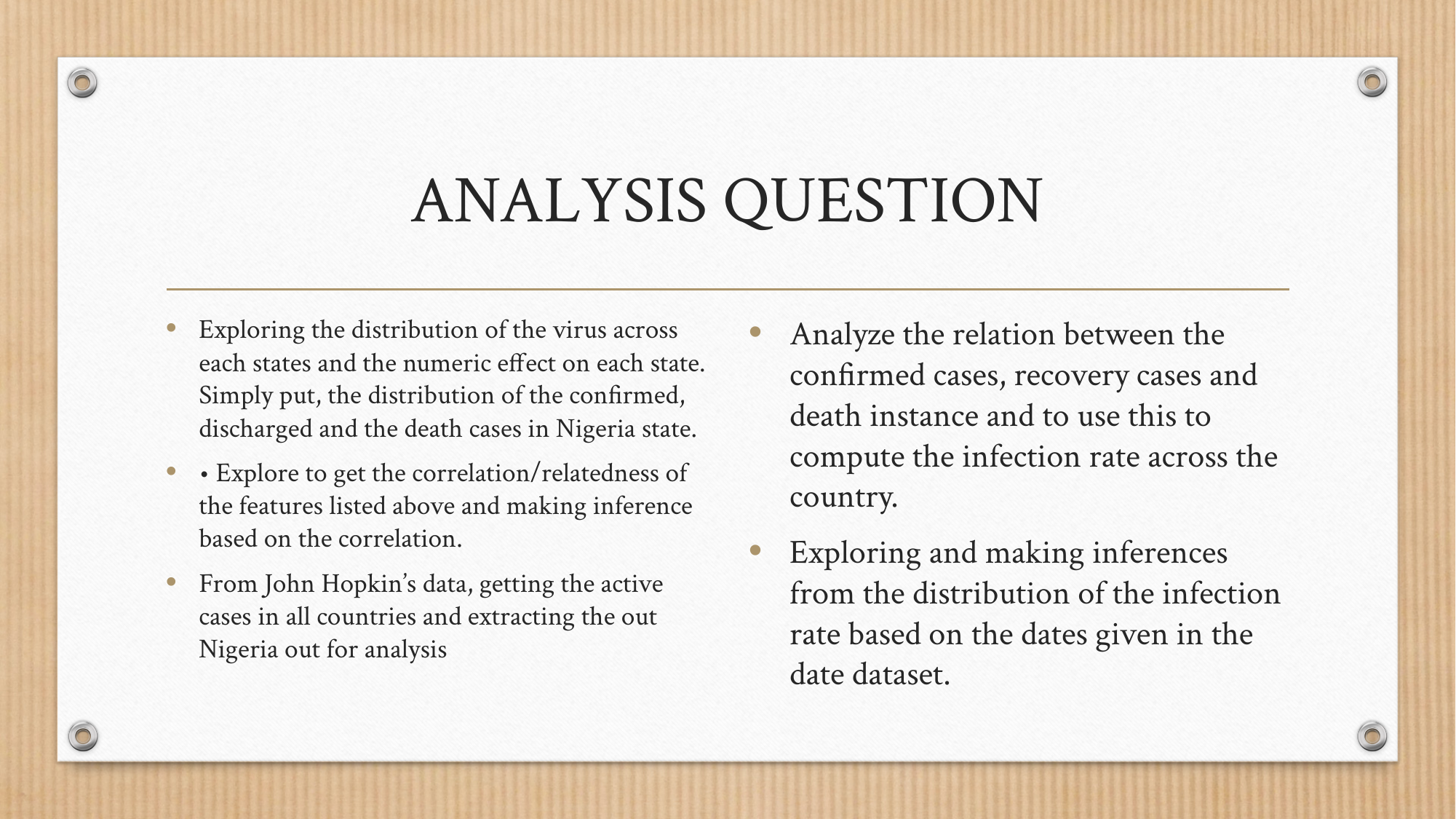

# ANALYSIS QUESTION
Exploring the distribution of the virus across each states and the numeric effect on each state. Simply put, the distribution of the confirmed, discharged and the death cases in Nigeria state.
• Explore to get the correlation/relatedness of the features listed above and making inference based on the correlation.
From John Hopkin’s data, getting the active cases in all countries and extracting the out Nigeria out for analysis

Analyze the relation between the confirmed cases, recovery cases and death instance and to use this to compute the infection rate across the country.
Exploring and making inferences from the distribution of the infection rate based on the dates given in the date dataset.